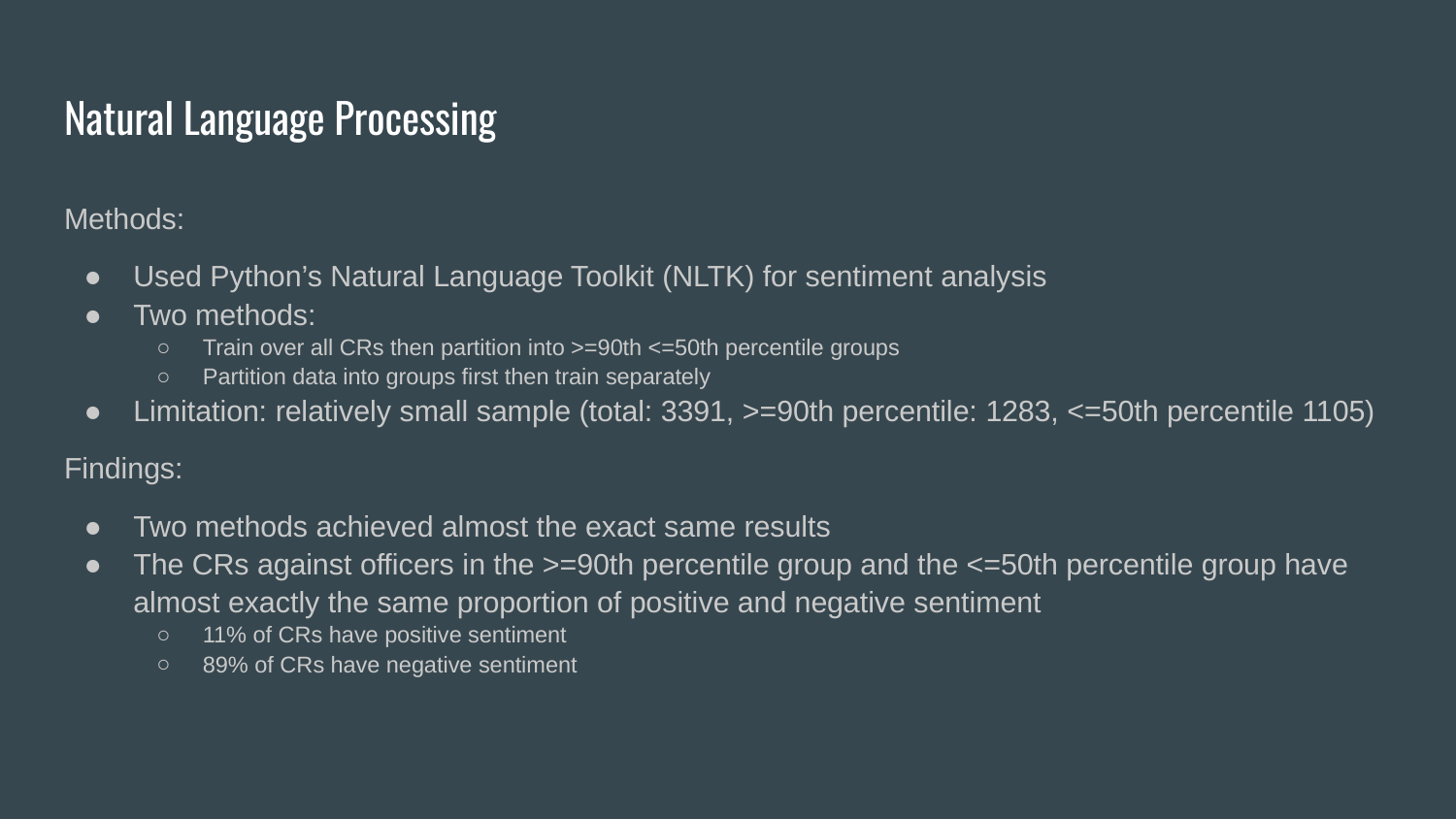

# Natural Language Processing
Methods:
Used Python’s Natural Language Toolkit (NLTK) for sentiment analysis
Two methods:
Train over all CRs then partition into >=90th <=50th percentile groups
Partition data into groups first then train separately
Limitation: relatively small sample (total: 3391, >=90th percentile: 1283, <=50th percentile 1105)
Findings:
Two methods achieved almost the exact same results
The CRs against officers in the >=90th percentile group and the <=50th percentile group have almost exactly the same proportion of positive and negative sentiment
11% of CRs have positive sentiment
89% of CRs have negative sentiment